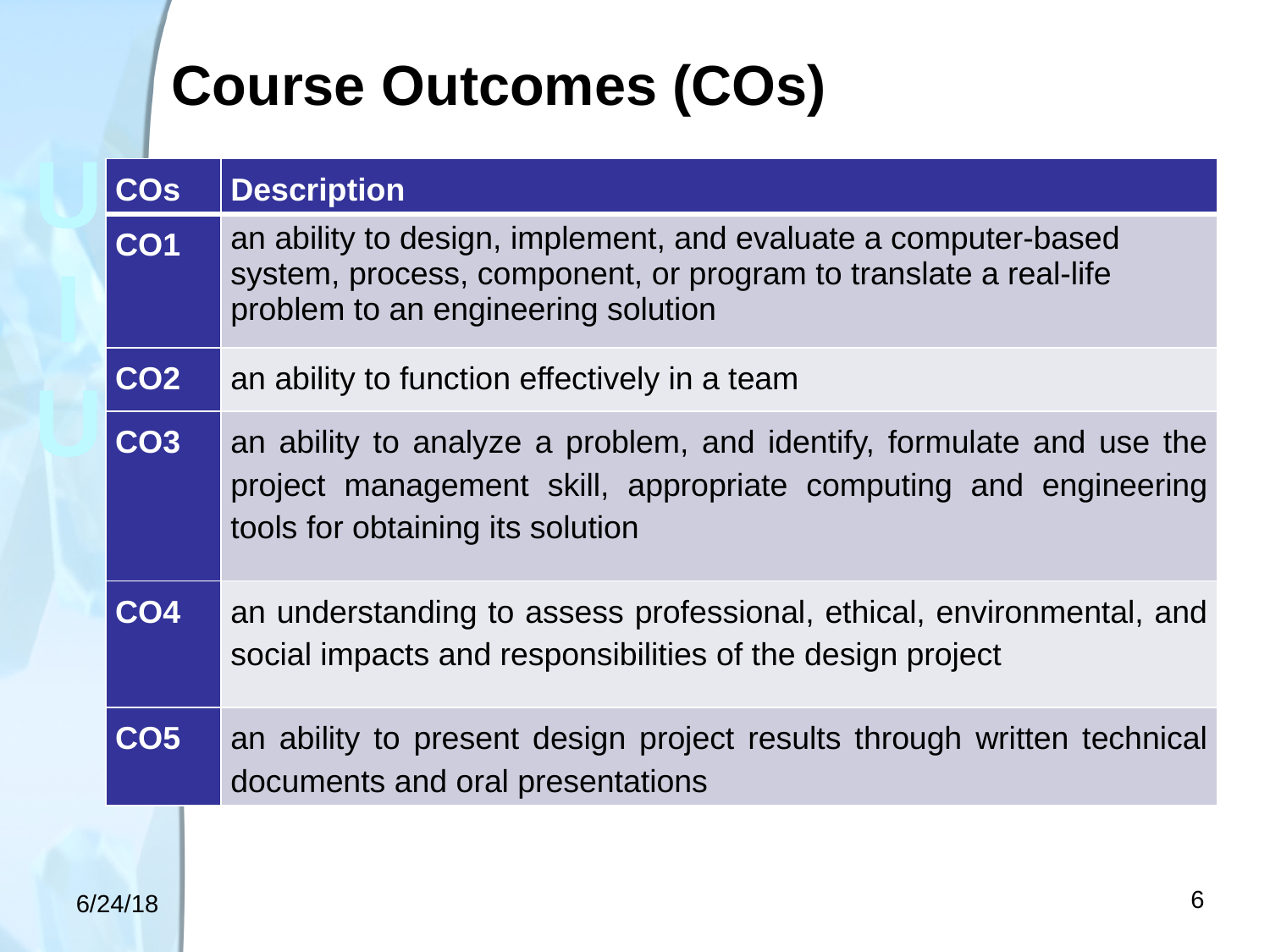

Course Outcomes (COs)
| COs | Description |
| --- | --- |
| CO1 | an ability to design, implement, and evaluate a computer-based system, process, component, or program to translate a real-life problem to an engineering solution |
| CO2 | an ability to function effectively in a team |
| CO3 | an ability to analyze a problem, and identify, formulate and use the project management skill, appropriate computing and engineering tools for obtaining its solution |
| CO4 | an understanding to assess professional, ethical, environmental, and social impacts and responsibilities of the design project |
| CO5 | an ability to present design project results through written technical documents and oral presentations |
6
6/24/18